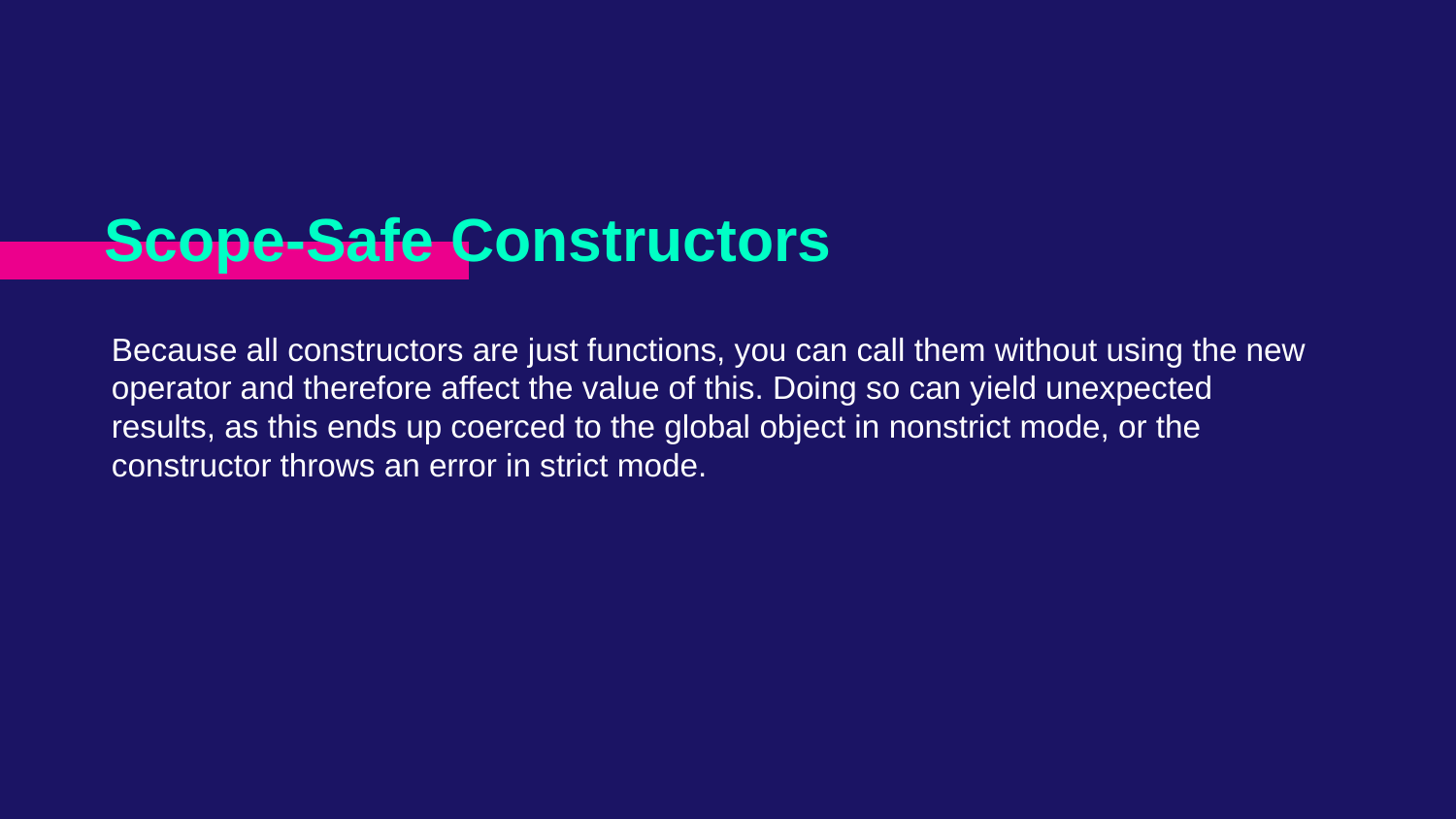

# Scope-Safe Constructors
Because all constructors are just functions, you can call them without using the new operator and therefore affect the value of this. Doing so can yield unexpected results, as this ends up coerced to the global object in nonstrict mode, or the constructor throws an error in strict mode.